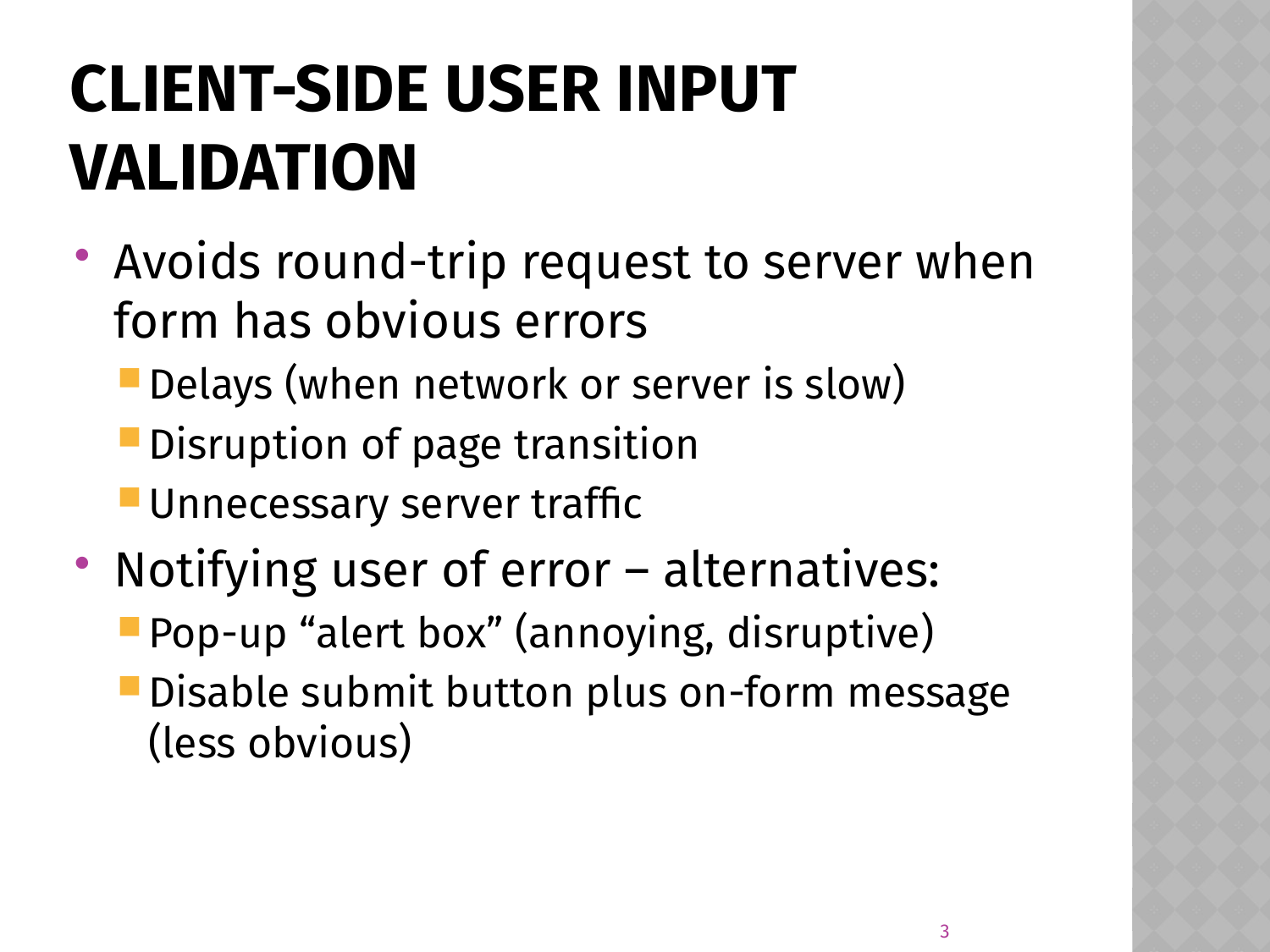

# Client-side User Input Validation
Avoids round-trip request to server when form has obvious errors
Delays (when network or server is slow)
Disruption of page transition
Unnecessary server traffic
Notifying user of error – alternatives:
Pop-up “alert box” (annoying, disruptive)
Disable submit button plus on-form message (less obvious)
3